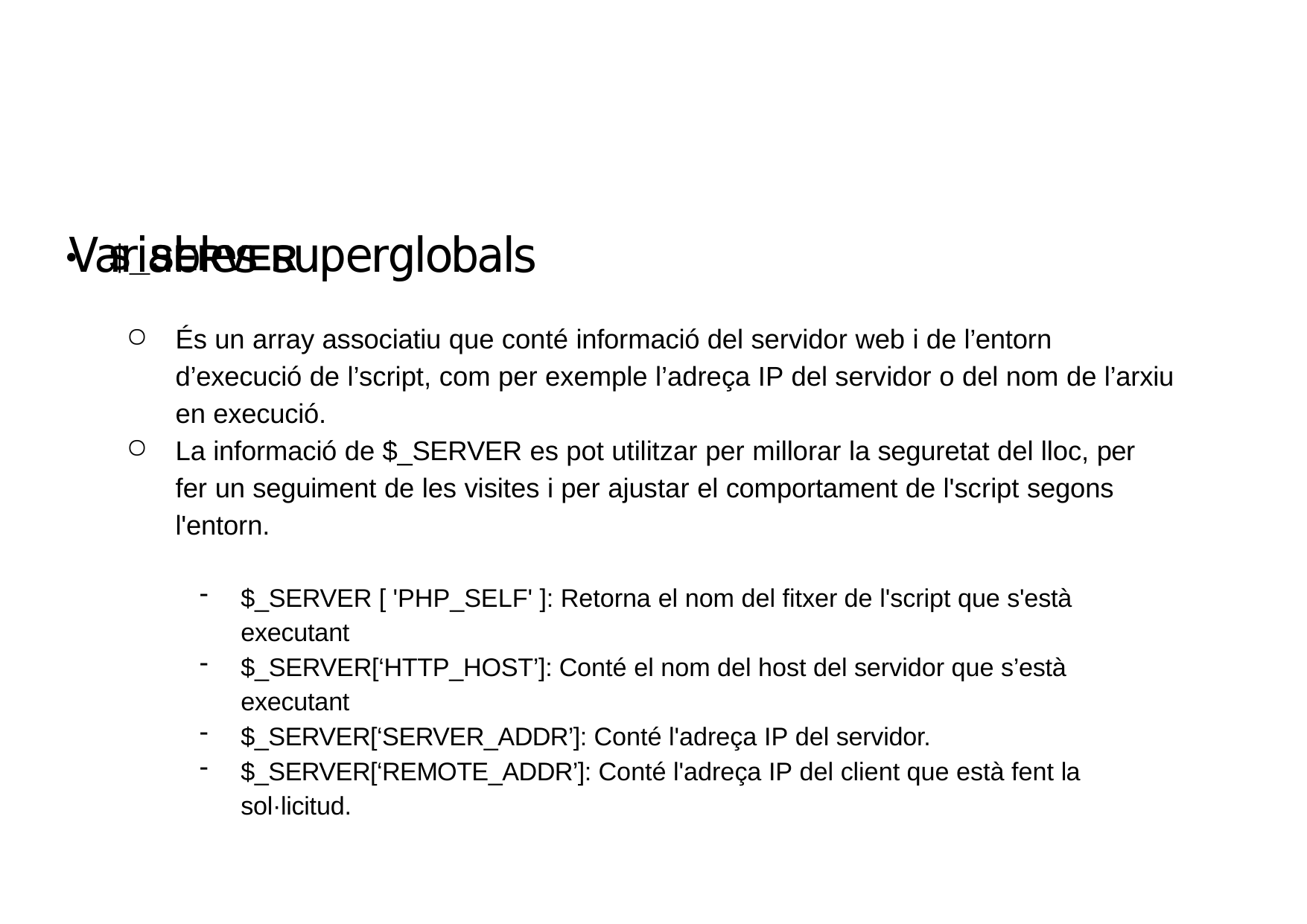

# Variables superglobals
$_SERVER
És un array associatiu que conté informació del servidor web i de l’entorn d’execució de l’script, com per exemple l’adreça IP del servidor o del nom de l’arxiu en execució.
La informació de $_SERVER es pot utilitzar per millorar la seguretat del lloc, per fer un seguiment de les visites i per ajustar el comportament de l'script segons l'entorn.

$_SERVER [ 'PHP_SELF' ]: Retorna el nom del fitxer de l'script que s'està executant
$_SERVER[‘HTTP_HOST’]: Conté el nom del host del servidor que s’està executant
$_SERVER[‘SERVER_ADDR’]: Conté l'adreça IP del servidor.
$_SERVER[‘REMOTE_ADDR’]: Conté l'adreça IP del client que està fent la sol·licitud.